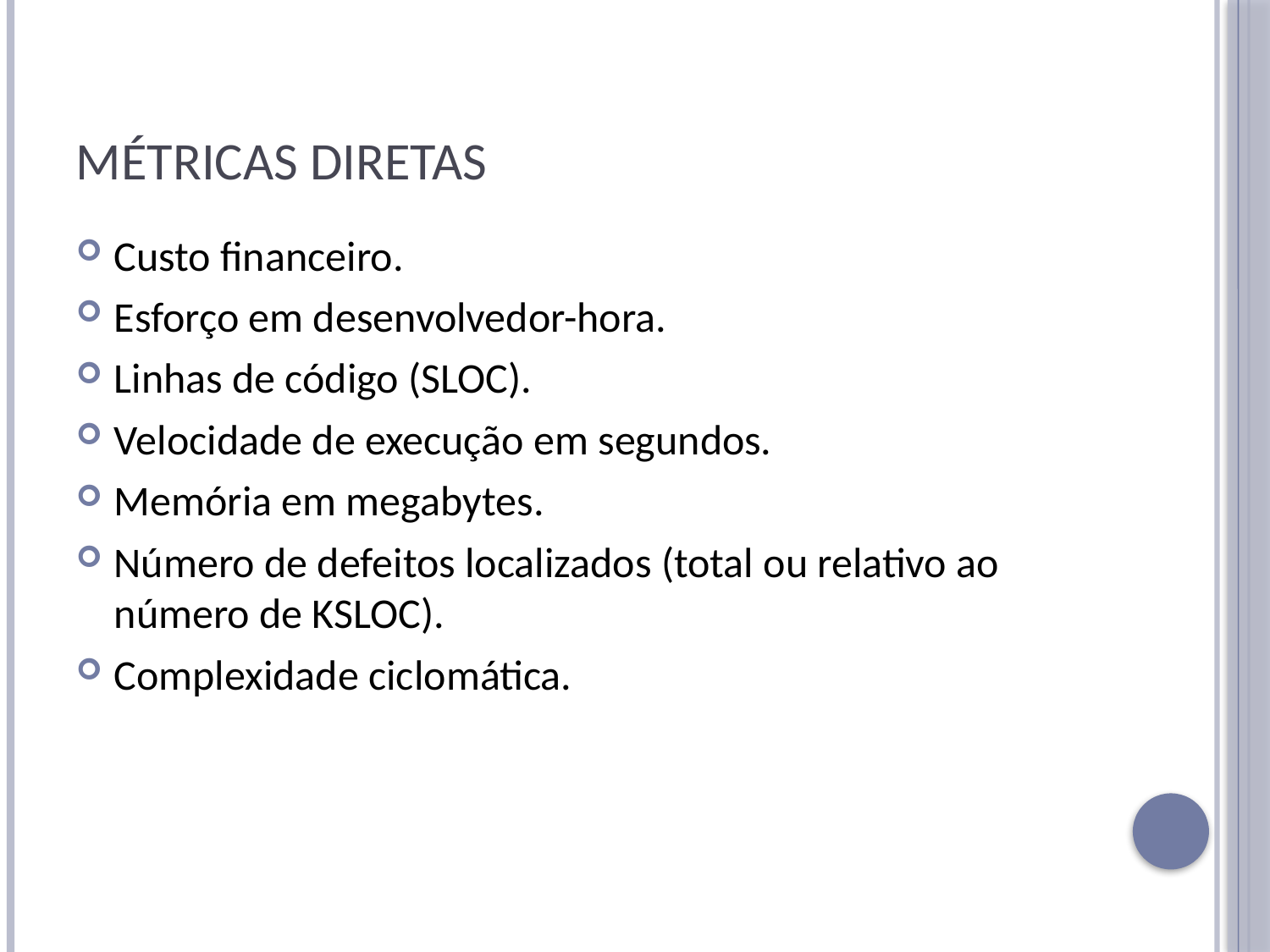

# Métricas diretas
Custo financeiro.
Esforço em desenvolvedor-hora.
Linhas de código (SLOC).
Velocidade de execução em segundos.
Memória em megabytes.
Número de defeitos localizados (total ou relativo ao número de KSLOC).
Complexidade ciclomática.